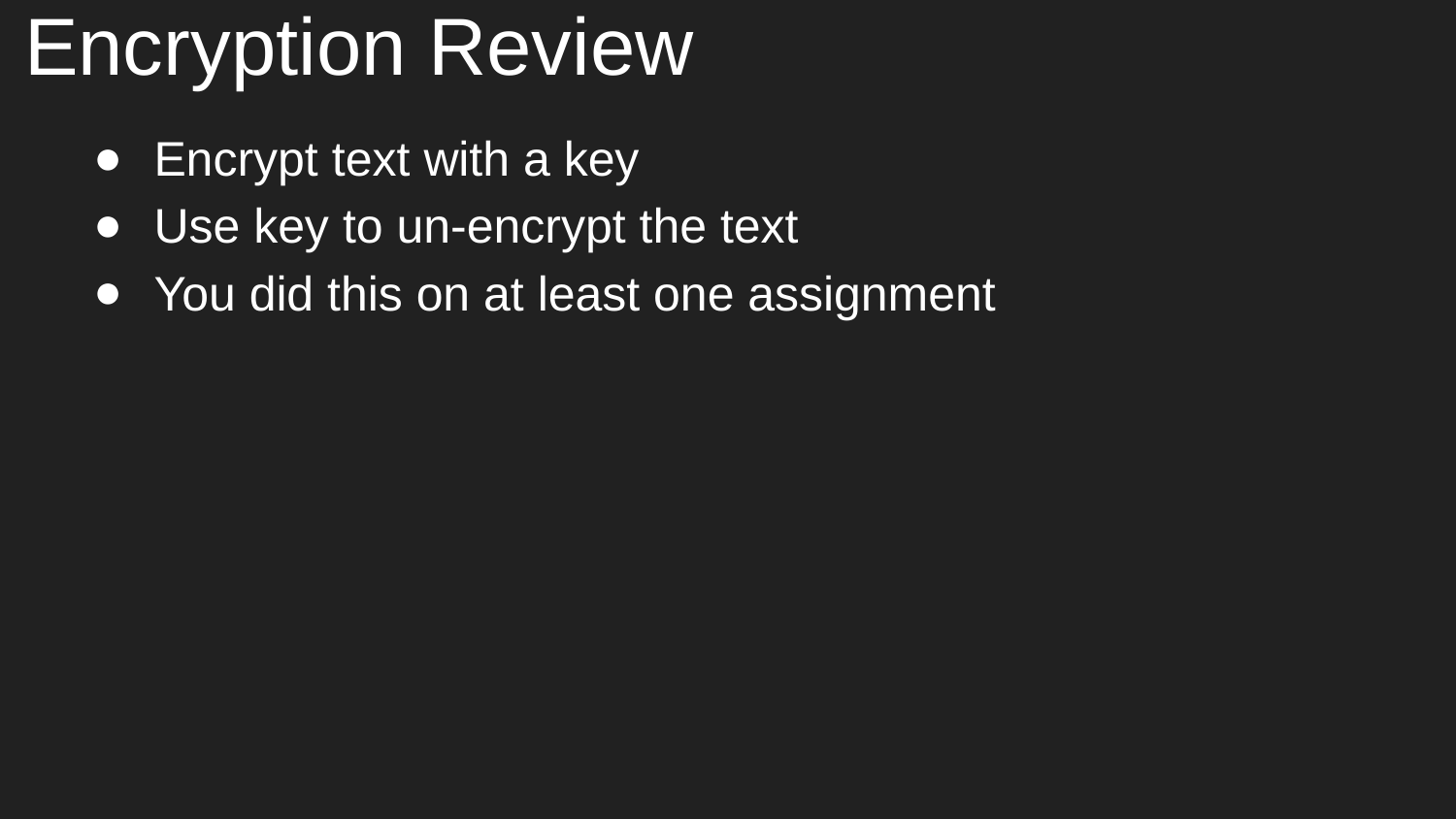

# Encryption Review
Encrypt text with a key
Use key to un-encrypt the text
You did this on at least one assignment